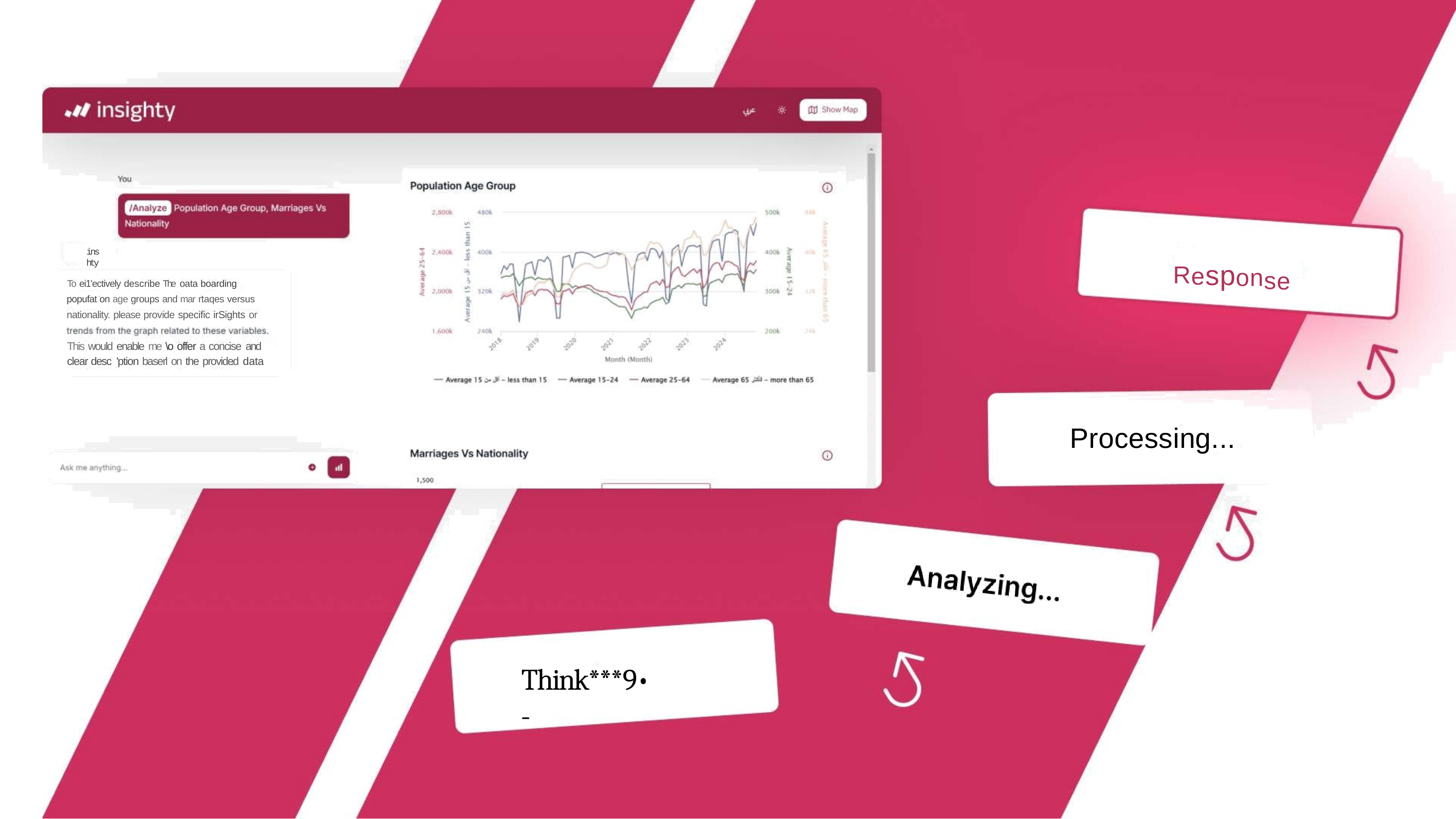

# Response
ins hty
To ei1'ectively describe The oata boarding popufat on age groups and mar rtaqes versus nationality. please provide specific irSights or

This would enable me \o offer a concise and clear desc 'ption baserl on the provided data
Processing...
Think***9•-